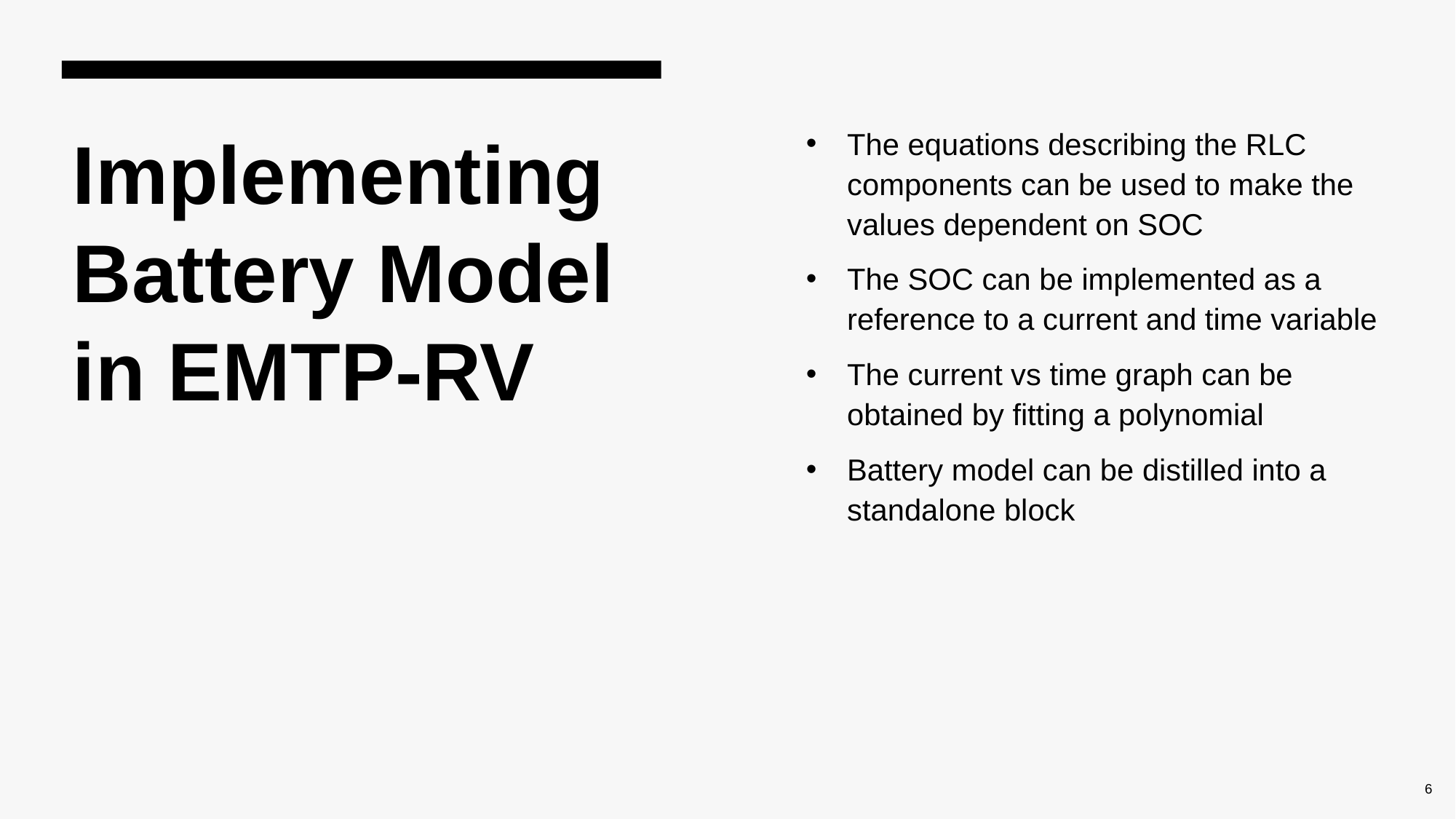

The equations describing the RLC components can be used to make the values dependent on SOC
The SOC can be implemented as a reference to a current and time variable
The current vs time graph can be obtained by fitting a polynomial
Battery model can be distilled into a standalone block
# Implementing Battery Model in EMTP-RV
6